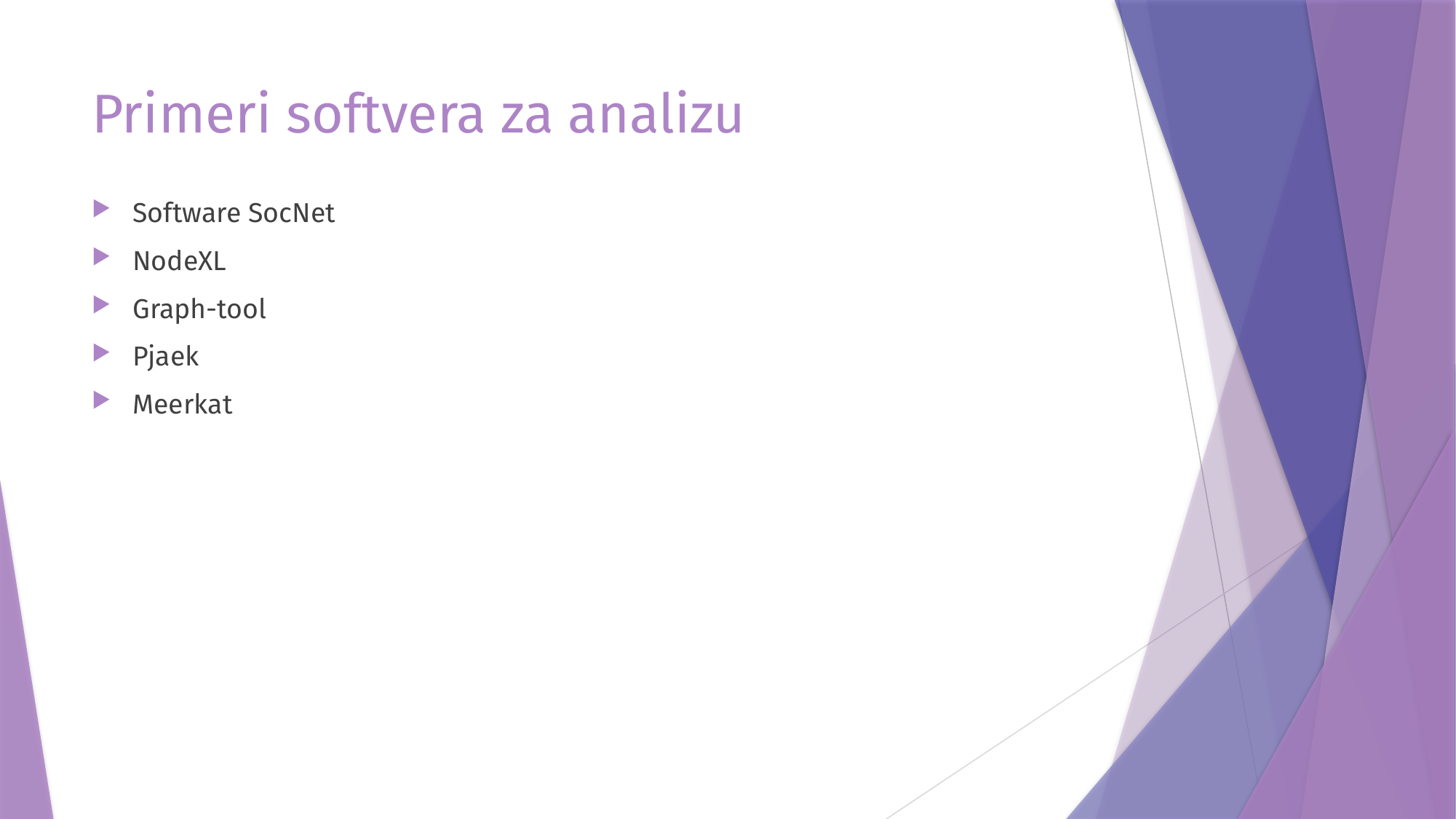

# Primeri softvera za analizu
Software SocNet
NodeXL
Graph-tool
Pjaek
Meerkat